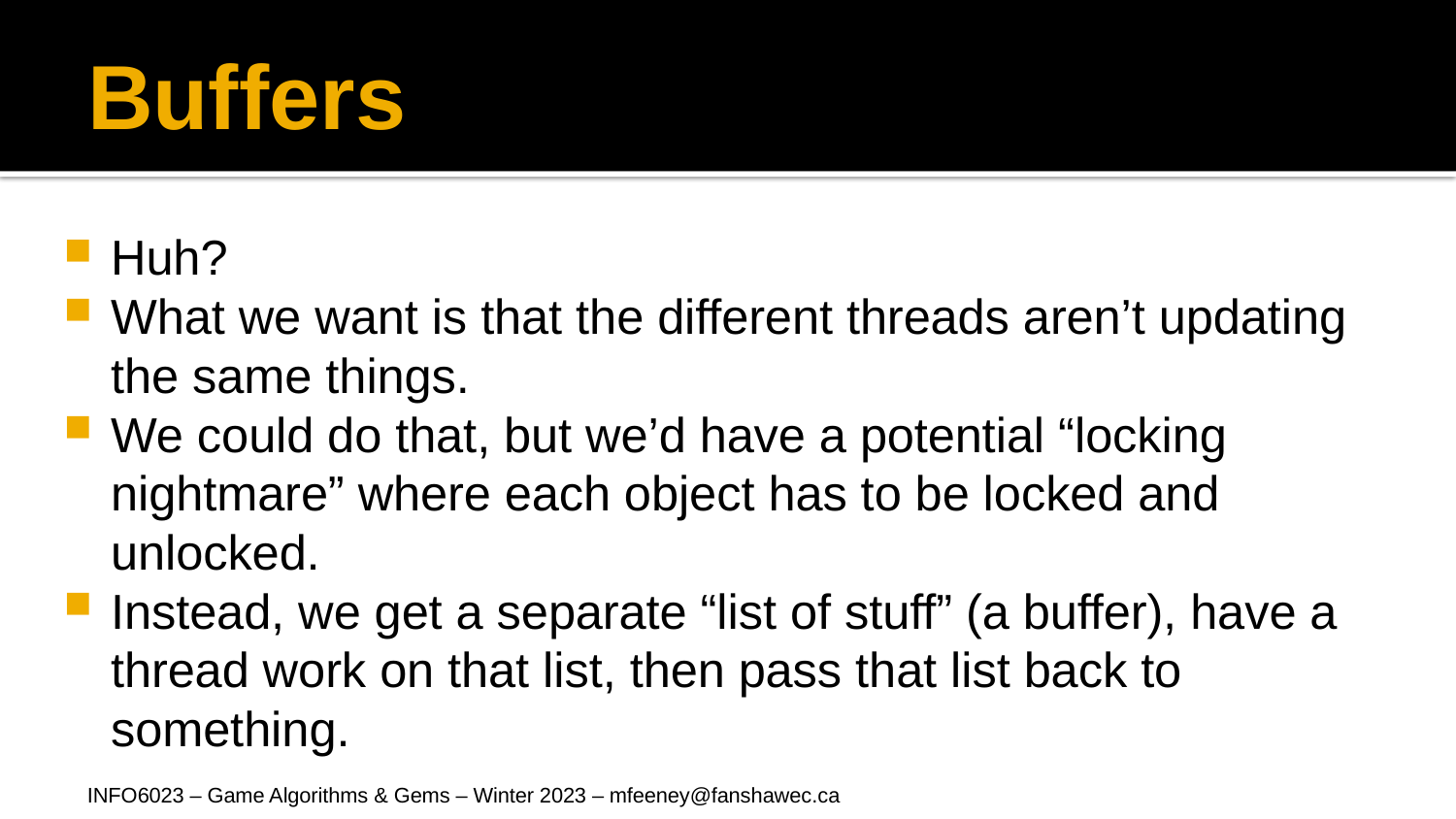

# Buffers
Huh?
What we want is that the different threads aren’t updating the same things.
We could do that, but we’d have a potential “locking nightmare” where each object has to be locked and unlocked.
Instead, we get a separate “list of stuff” (a buffer), have a thread work on that list, then pass that list back to something.